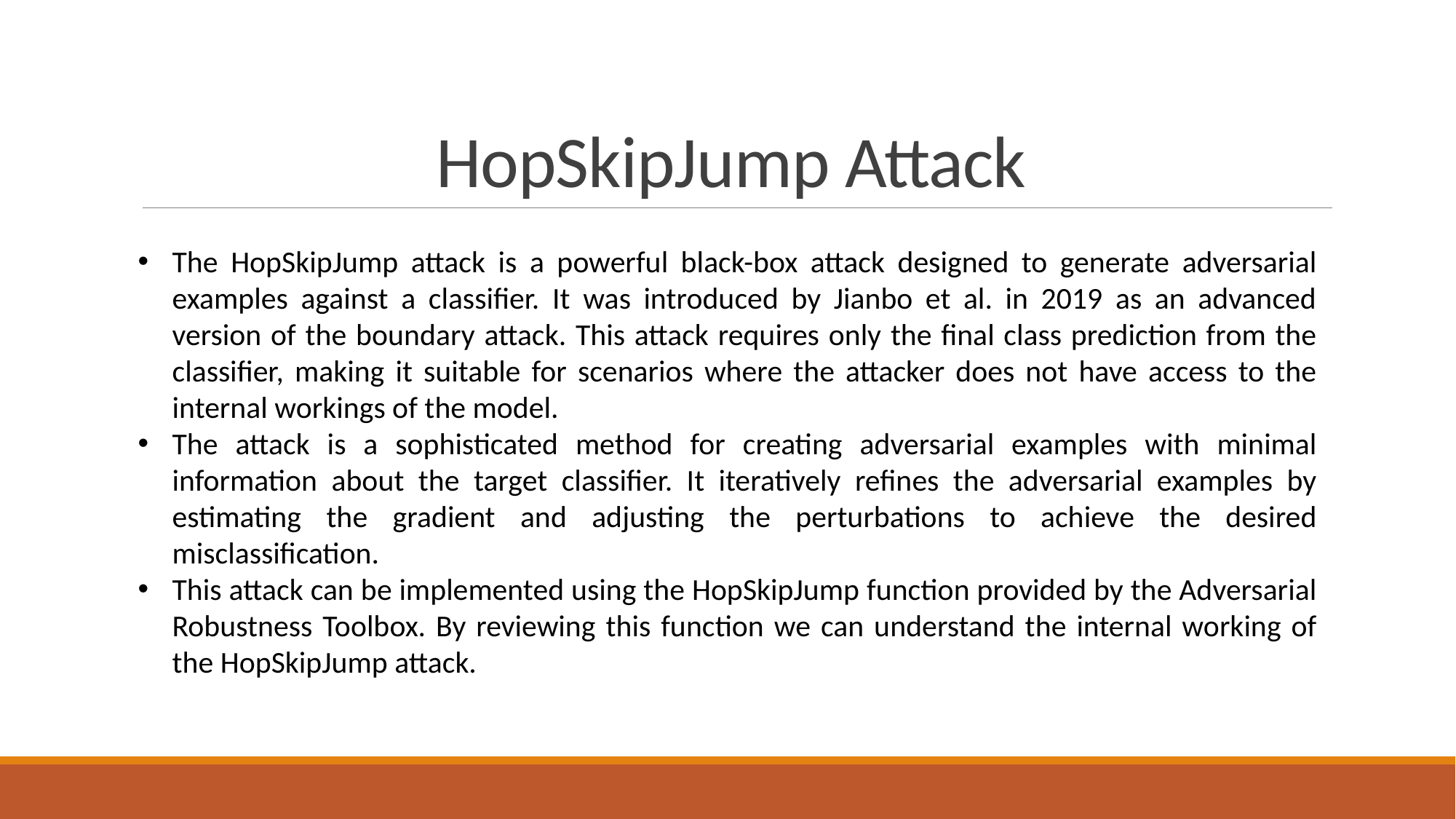

# HopSkipJump Attack
The HopSkipJump attack is a powerful black-box attack designed to generate adversarial examples against a classifier. It was introduced by Jianbo et al. in 2019 as an advanced version of the boundary attack. This attack requires only the final class prediction from the classifier, making it suitable for scenarios where the attacker does not have access to the internal workings of the model.
The attack is a sophisticated method for creating adversarial examples with minimal information about the target classifier. It iteratively refines the adversarial examples by estimating the gradient and adjusting the perturbations to achieve the desired misclassification.
This attack can be implemented using the HopSkipJump function provided by the Adversarial Robustness Toolbox. By reviewing this function we can understand the internal working of the HopSkipJump attack.